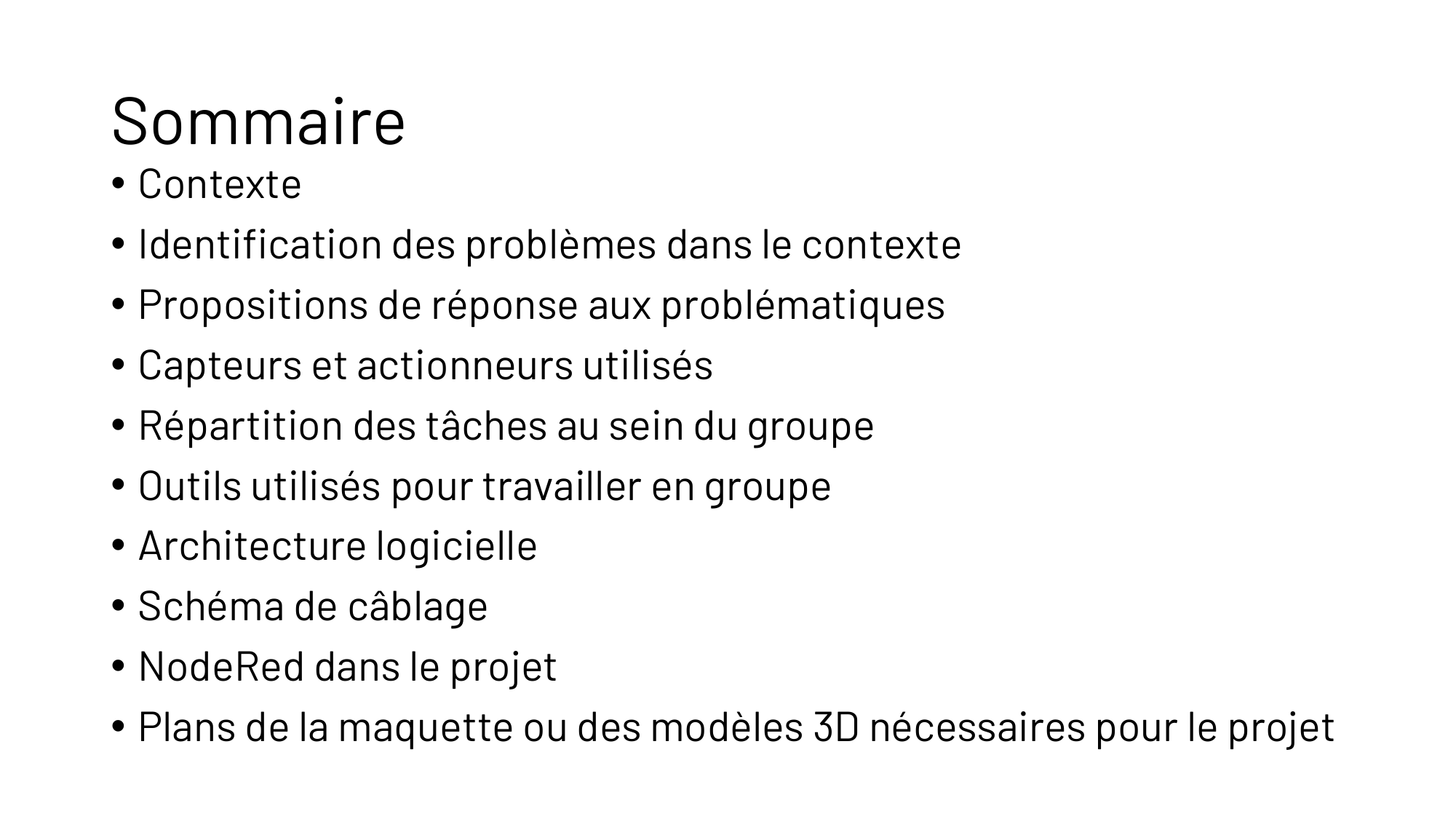

# Sommaire
Contexte​
Identification des problèmes dans le contexte​
Propositions de réponse aux problématiques
Capteurs et actionneurs utilisés​
Répartition des tâches au sein du groupe​
Outils utilisés pour travailler en groupe​
Architecture logicielle
Schéma de câblage
NodeRed dans le projet
Plans de la maquette ou des modèles 3D nécessaires pour le projet​